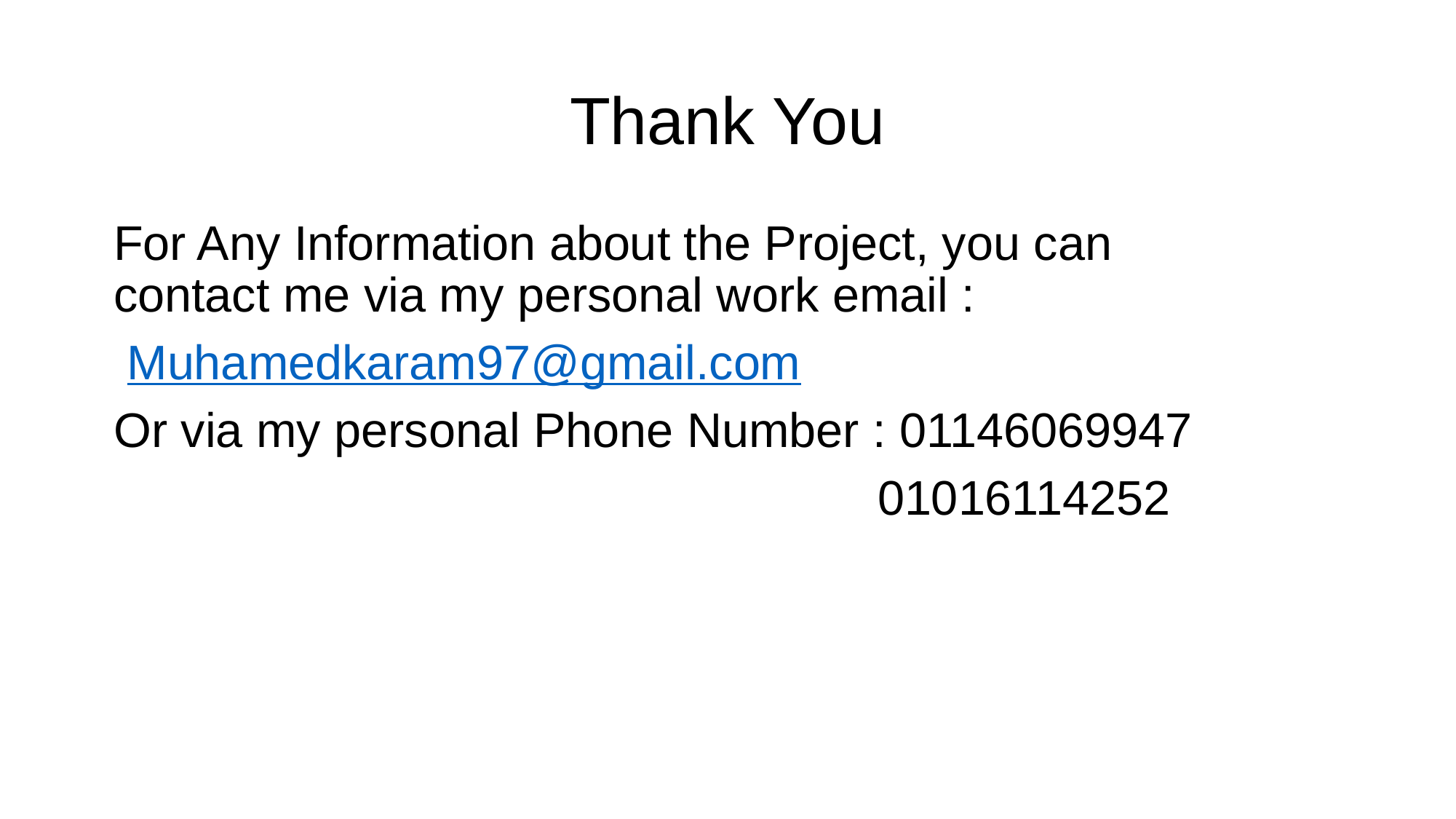

# Thank You
For Any Information about the Project, you can contact me via my personal work email :
 Muhamedkaram97@gmail.com
Or via my personal Phone Number : 01146069947
							01016114252